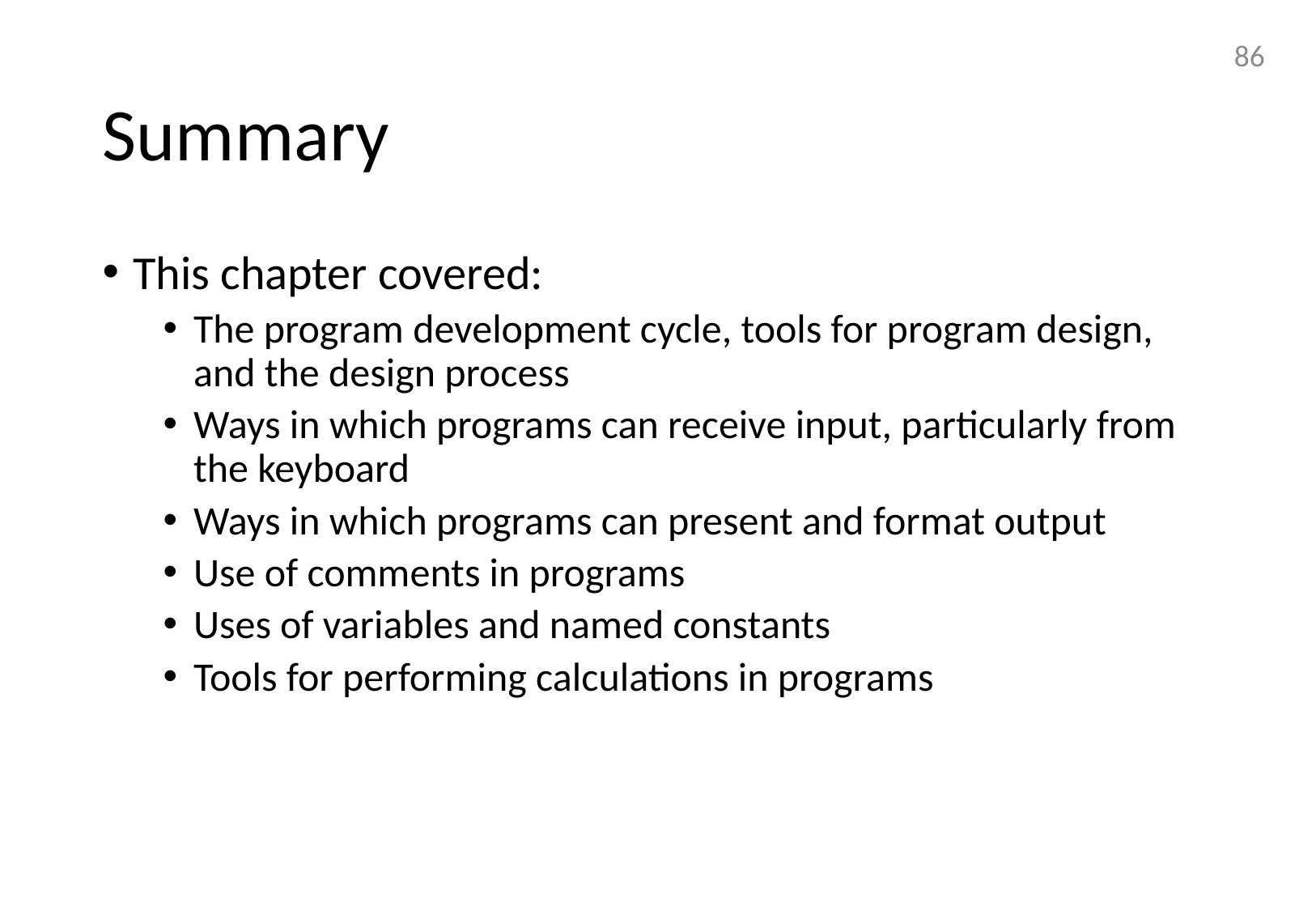

86
# Summary
This chapter covered:
The program development cycle, tools for program design, and the design process
Ways in which programs can receive input, particularly from the keyboard
Ways in which programs can present and format output
Use of comments in programs
Uses of variables and named constants
Tools for performing calculations in programs